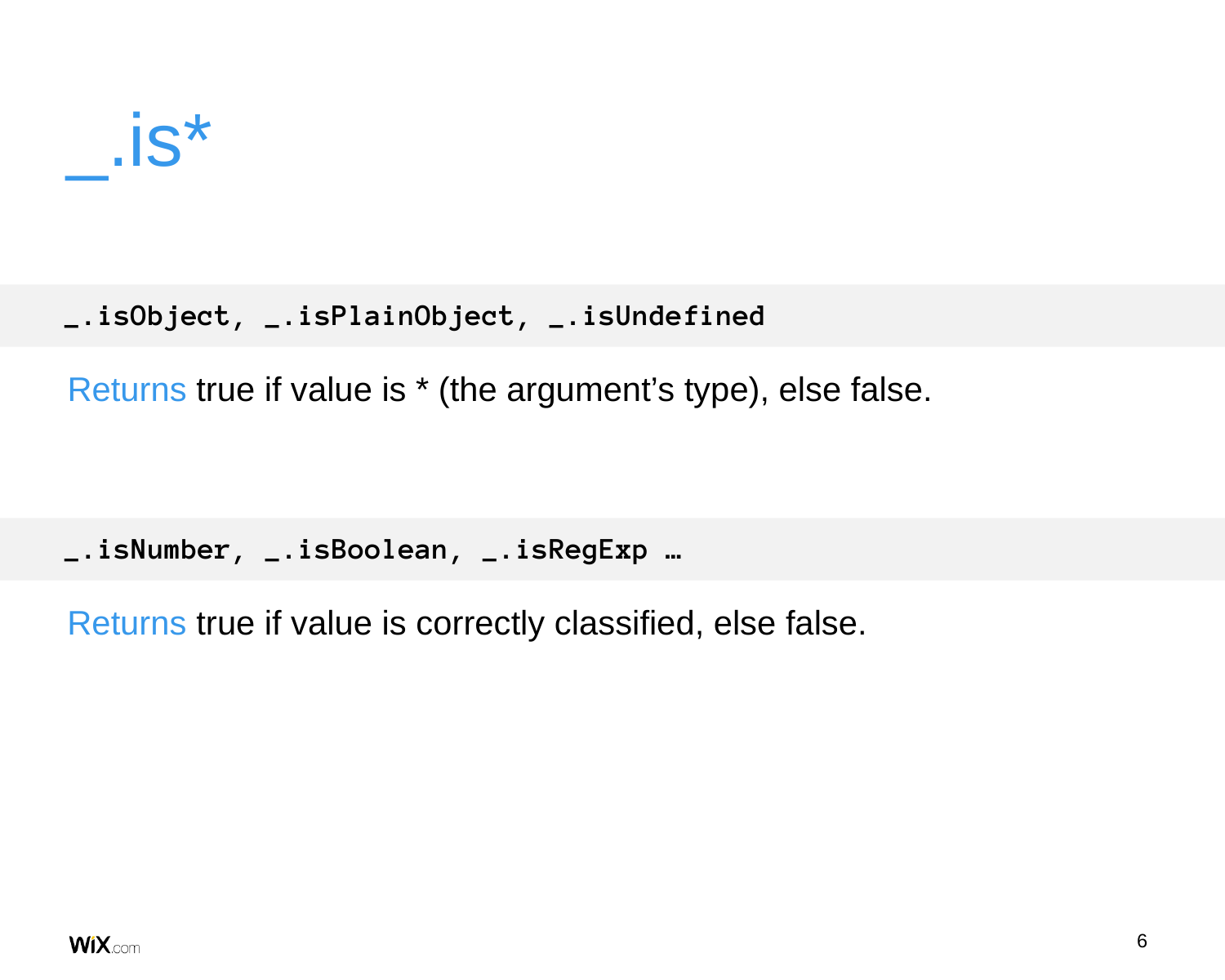

_.is*

# _.isObject, _.isPlainObject, _.isUndefined
Returns true if value is * (the argument’s type), else false.

_.isNumber, _.isBoolean, _.isRegExp …
Returns true if value is correctly classified, else false.